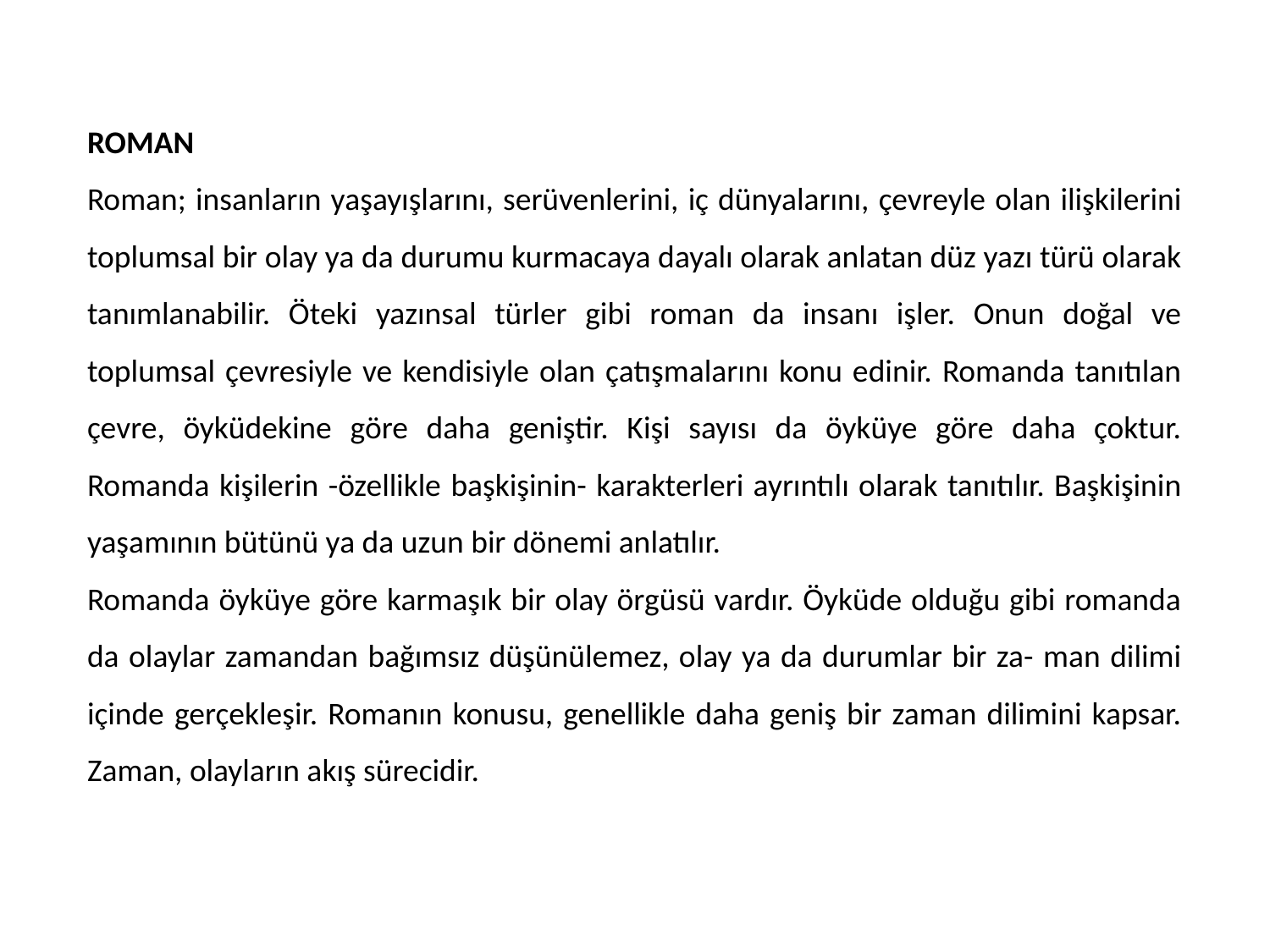

ROMAN
Roman; insanların yaşayışlarını, serüvenlerini, iç dünyalarını, çevreyle olan ilişkilerini toplumsal bir olay ya da durumu kurmacaya dayalı olarak anlatan düz yazı türü olarak tanımlanabilir. Öteki yazınsal türler gibi roman da insanı işler. Onun doğal ve toplumsal çevresiyle ve kendisiyle olan çatışmalarını konu edinir. Romanda tanıtılan çevre, öyküdekine göre daha geniştir. Kişi sayısı da öyküye göre daha çoktur. Romanda kişilerin -özellikle başkişinin- karakterleri ayrıntılı olarak tanıtılır. Başkişinin yaşamının bütünü ya da uzun bir dönemi anlatılır.
Romanda öyküye göre karmaşık bir olay örgüsü vardır. Öyküde olduğu gibi romanda da olaylar zamandan bağımsız düşünülemez, olay ya da durumlar bir za- man dilimi içinde gerçekleşir. Romanın konusu, genellikle daha geniş bir zaman dilimini kapsar. Zaman, olayların akış sürecidir.